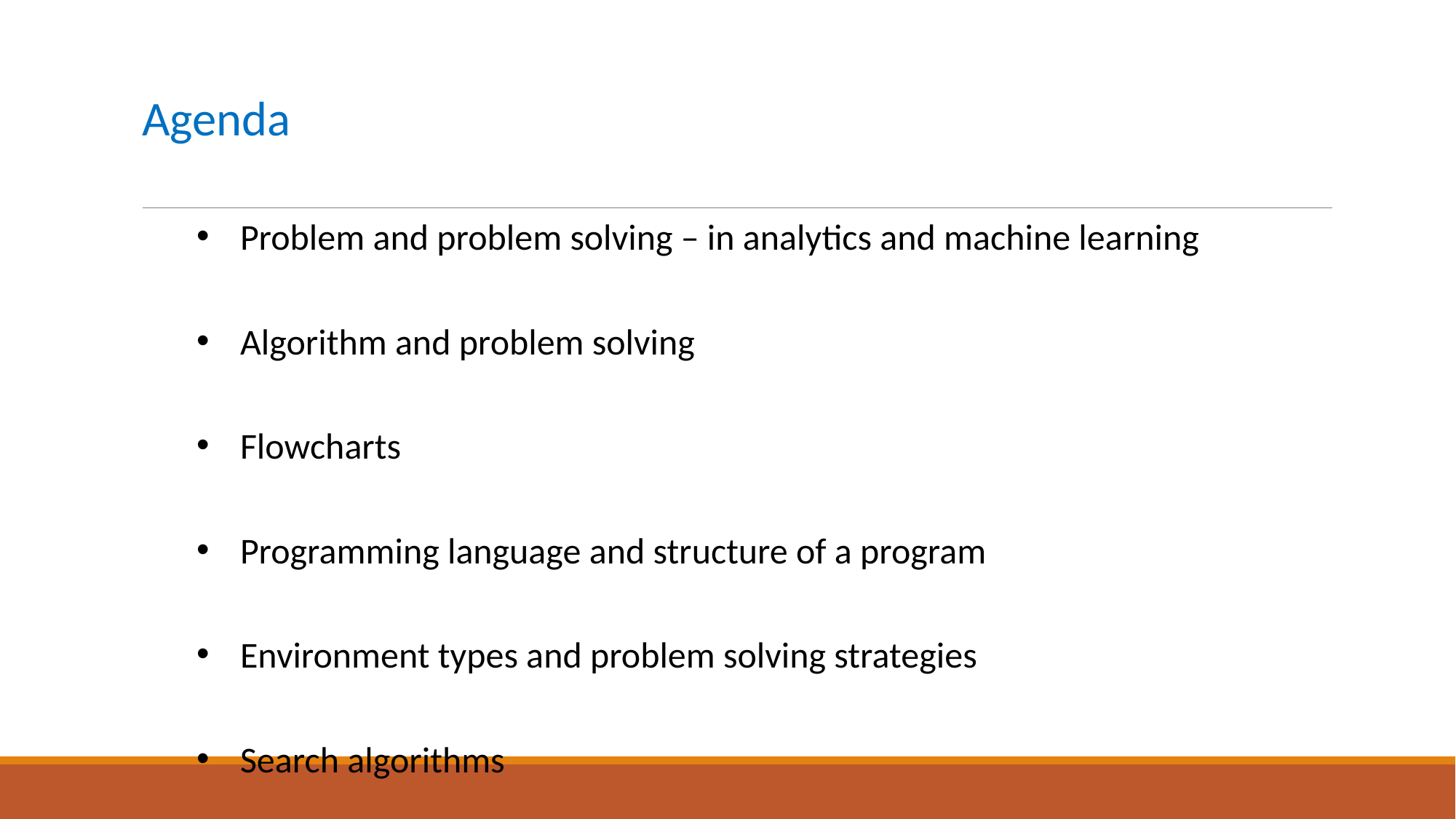

# Agenda
Problem and problem solving – in analytics and machine learning

Algorithm and problem solving

Flowcharts

Programming language and structure of a program

Environment types and problem solving strategies

Search algorithms